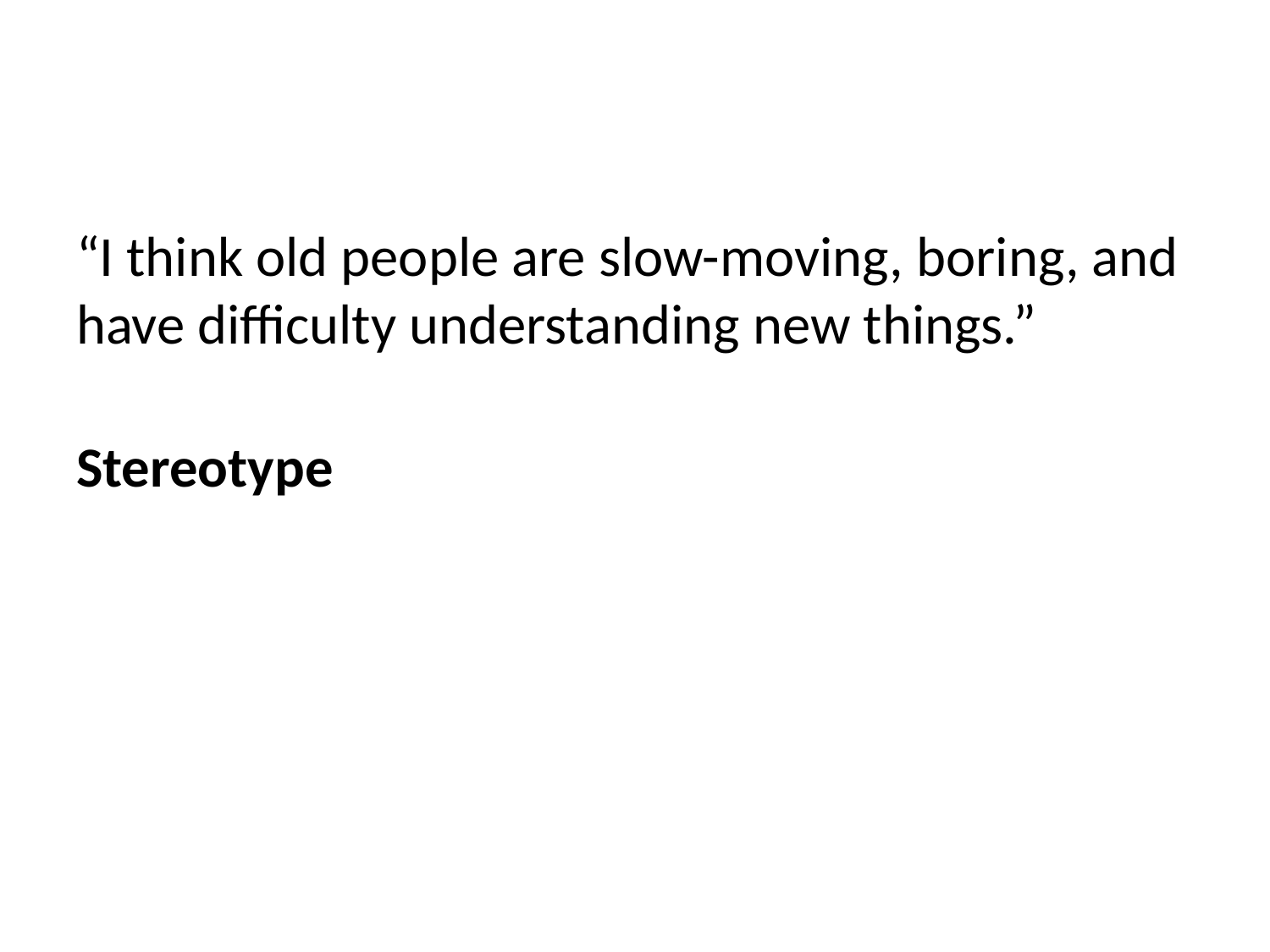

“I think old people are slow-moving, boring, and have difficulty understanding new things.”

Stereotype